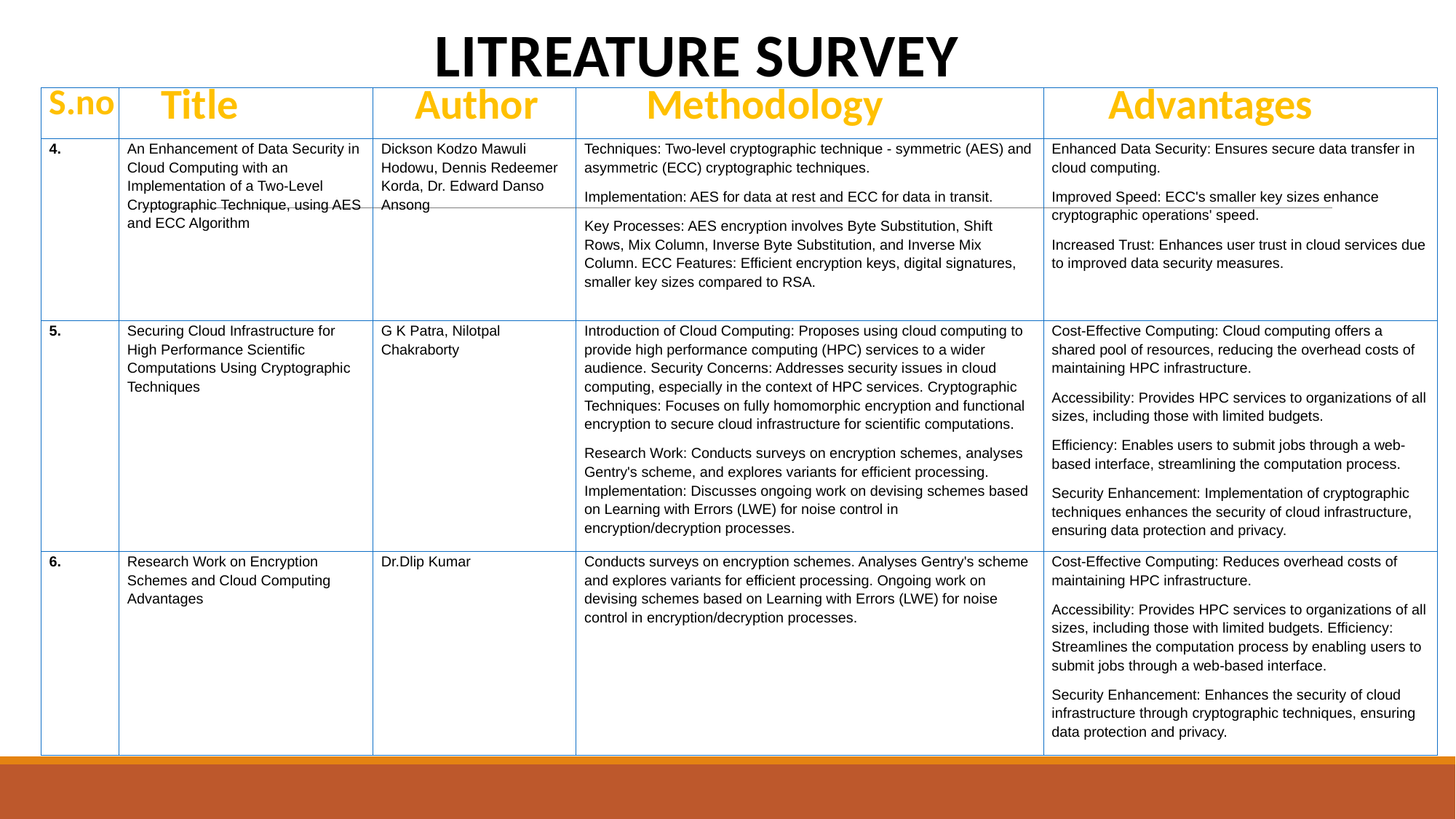

LITREATURE SURVEY
| S.no | Title | Author | Methodology | Advantages |
| --- | --- | --- | --- | --- |
| 4. | An Enhancement of Data Security in Cloud Computing with an Implementation of a Two-Level Cryptographic Technique, using AES and ECC Algorithm | Dickson Kodzo Mawuli Hodowu, Dennis Redeemer Korda, Dr. Edward Danso Ansong | Techniques: Two-level cryptographic technique - symmetric (AES) and asymmetric (ECC) cryptographic techniques. Implementation: AES for data at rest and ECC for data in transit. Key Processes: AES encryption involves Byte Substitution, Shift Rows, Mix Column, Inverse Byte Substitution, and Inverse Mix Column. ECC Features: Efficient encryption keys, digital signatures, smaller key sizes compared to RSA. | Enhanced Data Security: Ensures secure data transfer in cloud computing. Improved Speed: ECC's smaller key sizes enhance cryptographic operations' speed. Increased Trust: Enhances user trust in cloud services due to improved data security measures. |
| 5. | Securing Cloud Infrastructure for High Performance Scientific Computations Using Cryptographic Techniques | G K Patra, Nilotpal Chakraborty | Introduction of Cloud Computing: Proposes using cloud computing to provide high performance computing (HPC) services to a wider audience. Security Concerns: Addresses security issues in cloud computing, especially in the context of HPC services. Cryptographic Techniques: Focuses on fully homomorphic encryption and functional encryption to secure cloud infrastructure for scientific computations. Research Work: Conducts surveys on encryption schemes, analyses Gentry's scheme, and explores variants for efficient processing. Implementation: Discusses ongoing work on devising schemes based on Learning with Errors (LWE) for noise control in encryption/decryption processes. | Cost-Effective Computing: Cloud computing offers a shared pool of resources, reducing the overhead costs of maintaining HPC infrastructure. Accessibility: Provides HPC services to organizations of all sizes, including those with limited budgets. Efficiency: Enables users to submit jobs through a web-based interface, streamlining the computation process. Security Enhancement: Implementation of cryptographic techniques enhances the security of cloud infrastructure, ensuring data protection and privacy. |
| 6. | Research Work on Encryption Schemes and Cloud Computing Advantages | Dr.Dlip Kumar | Conducts surveys on encryption schemes. Analyses Gentry's scheme and explores variants for efficient processing. Ongoing work on devising schemes based on Learning with Errors (LWE) for noise control in encryption/decryption processes. | Cost-Effective Computing: Reduces overhead costs of maintaining HPC infrastructure. Accessibility: Provides HPC services to organizations of all sizes, including those with limited budgets. Efficiency: Streamlines the computation process by enabling users to submit jobs through a web-based interface. Security Enhancement: Enhances the security of cloud infrastructure through cryptographic techniques, ensuring data protection and privacy. |